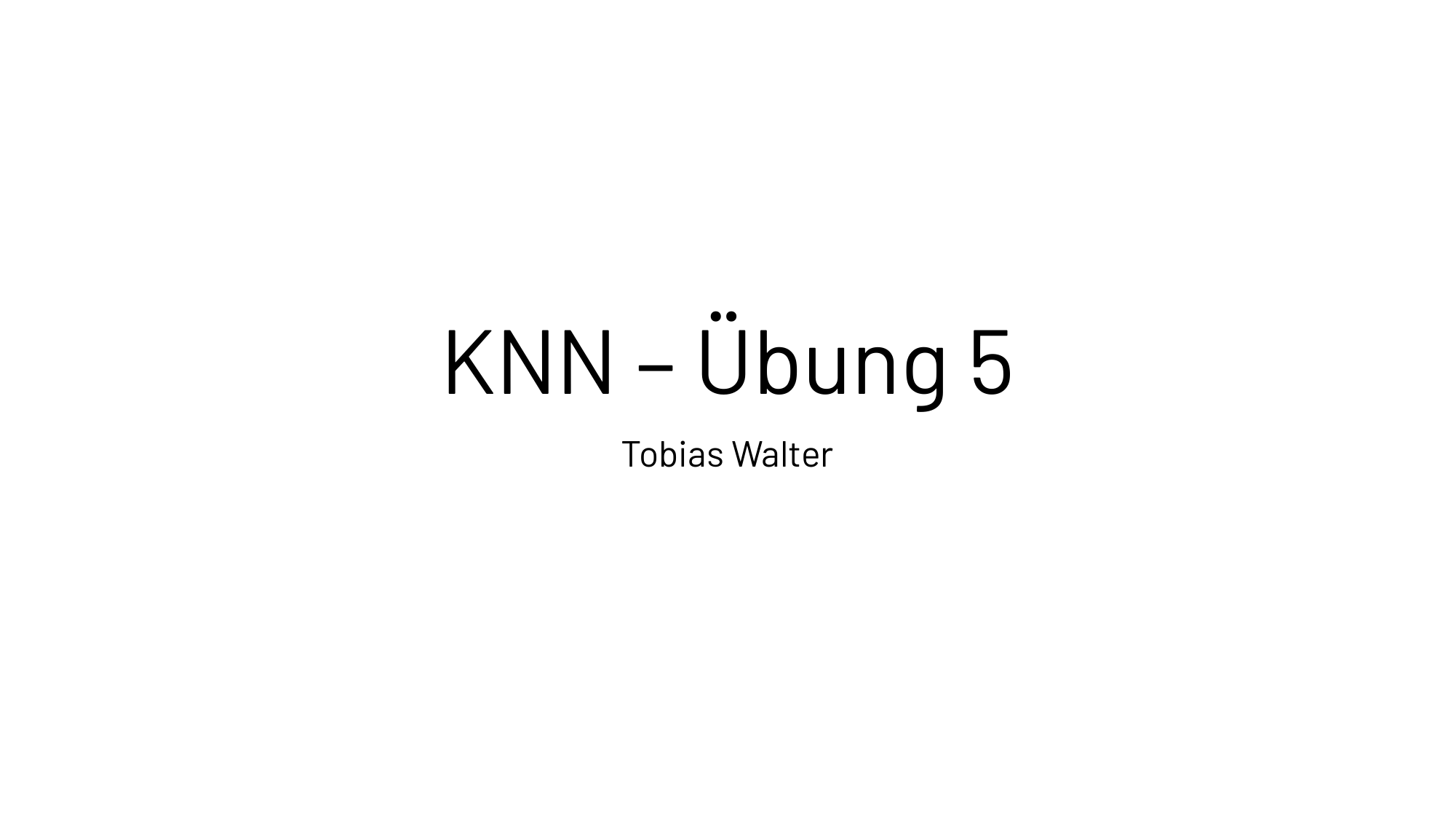

# KNN – Übung 5
Tobias Walter